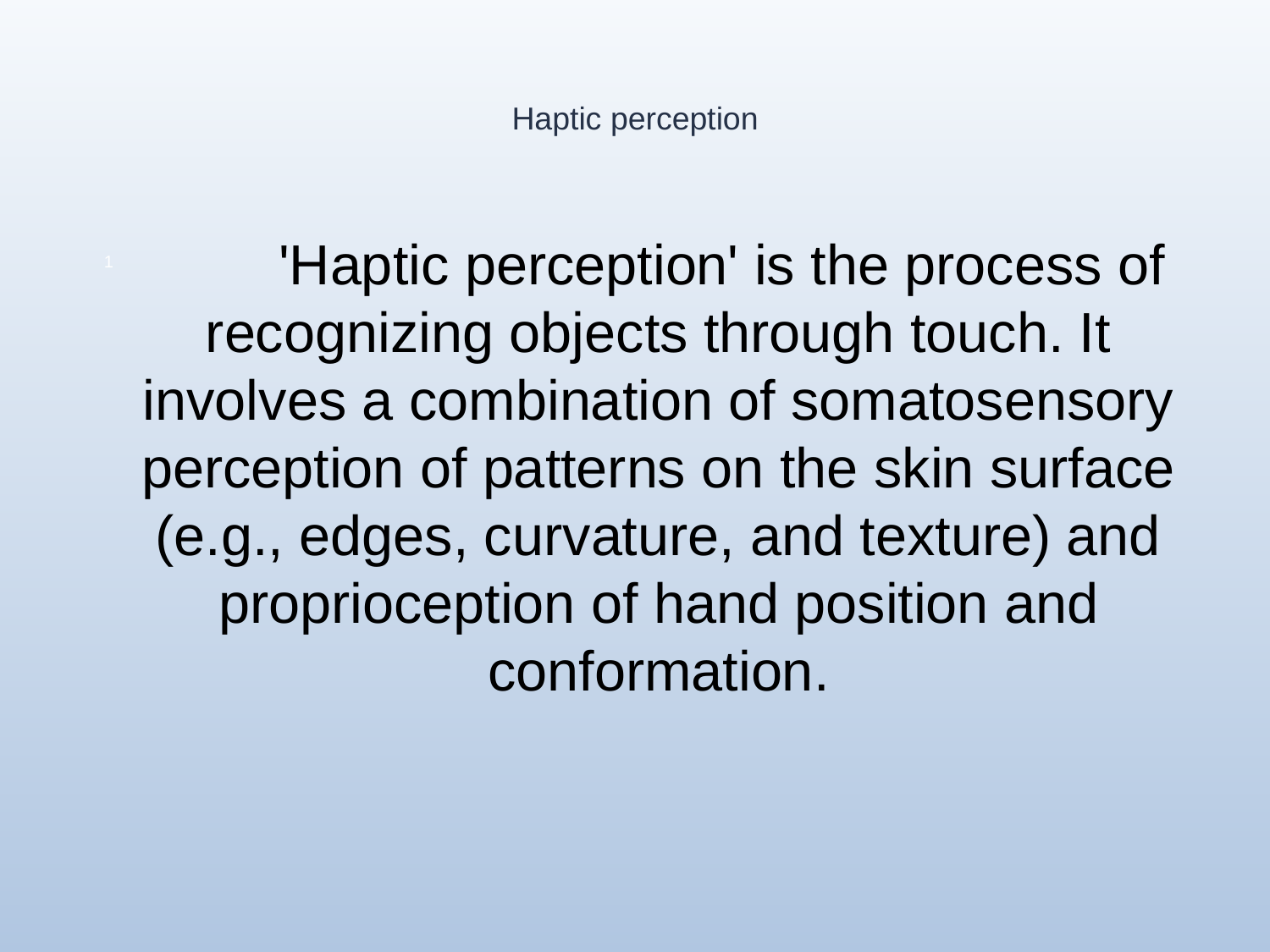

# Haptic perception
	'Haptic perception' is the process of recognizing objects through touch. It involves a combination of somatosensory perception of patterns on the skin surface (e.g., edges, curvature, and texture) and proprioception of hand position and conformation.